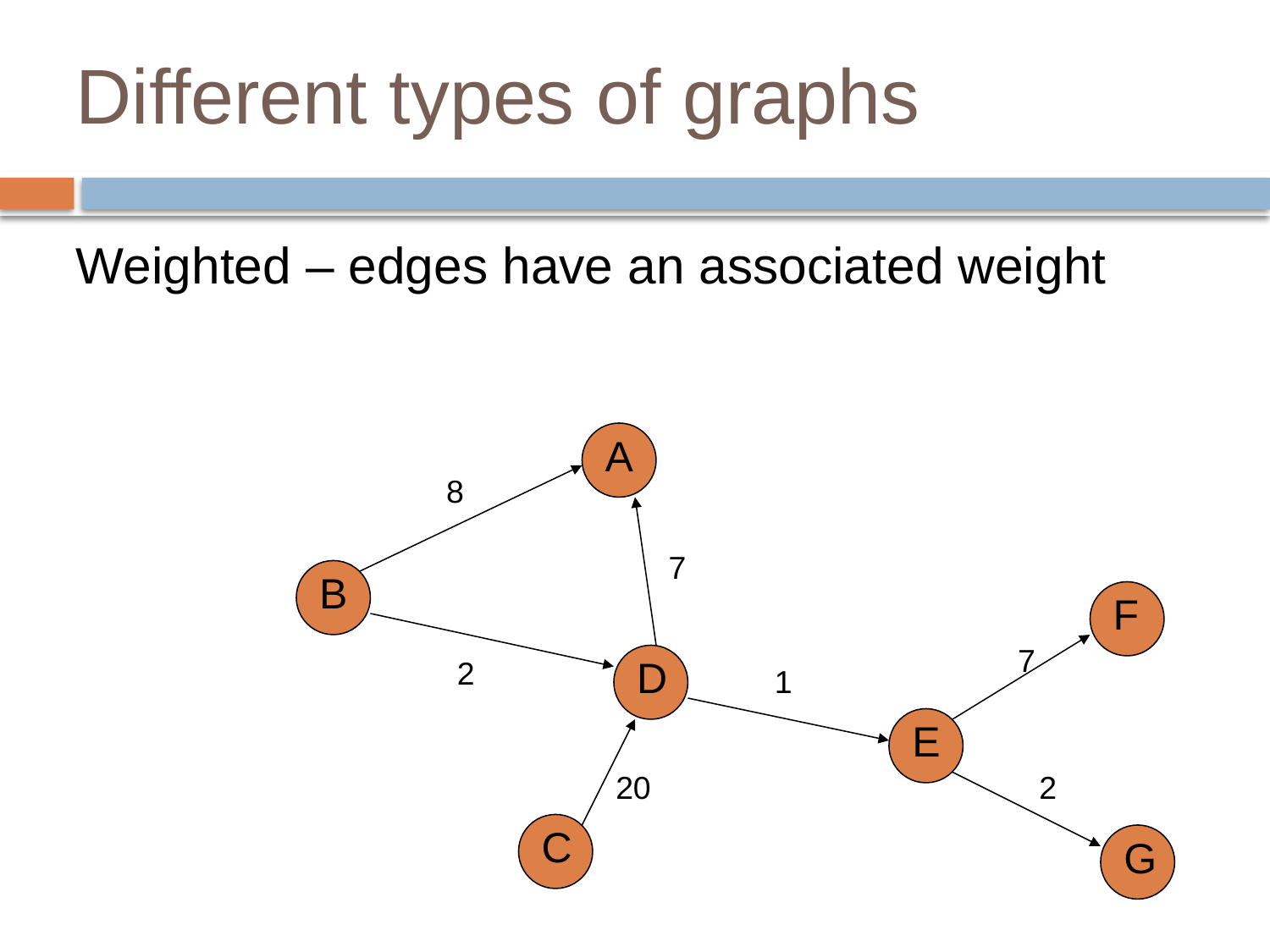

# Different types of graphs
Weighted – edges have an associated weight

A

8

7

B

F

7

D
2
1

E

20
2

C

G